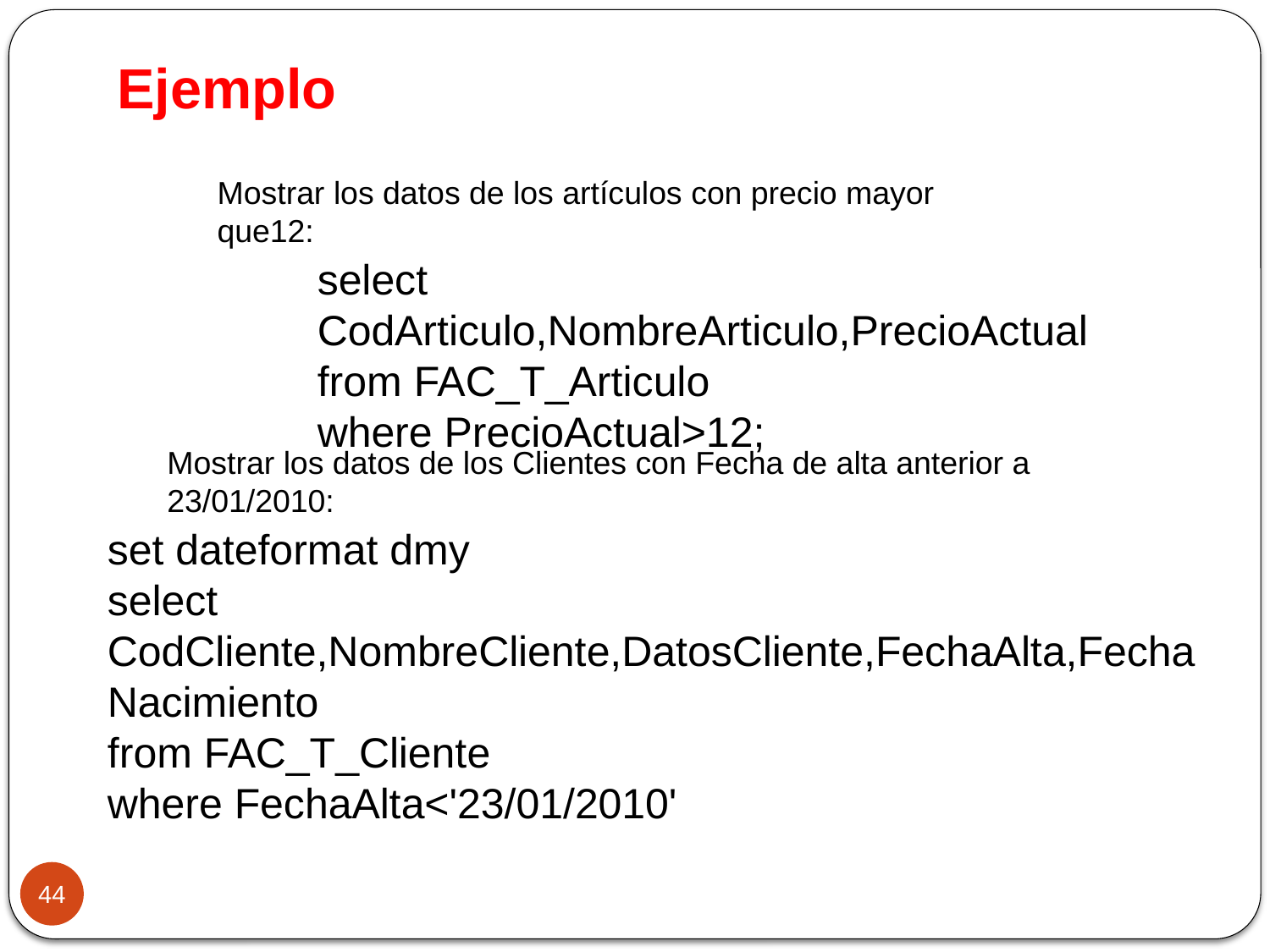

Ejemplo
Mostrar los datos de los artículos con precio mayor que12:
select CodArticulo,NombreArticulo,PrecioActual
from FAC_T_Articulo
where PrecioActual>12;
Mostrar los datos de los Clientes con Fecha de alta anterior a 23/01/2010:
set dateformat dmy
select  CodCliente,NombreCliente,DatosCliente,FechaAlta,FechaNacimiento
from FAC_T_Cliente
where FechaAlta<'23/01/2010'
44